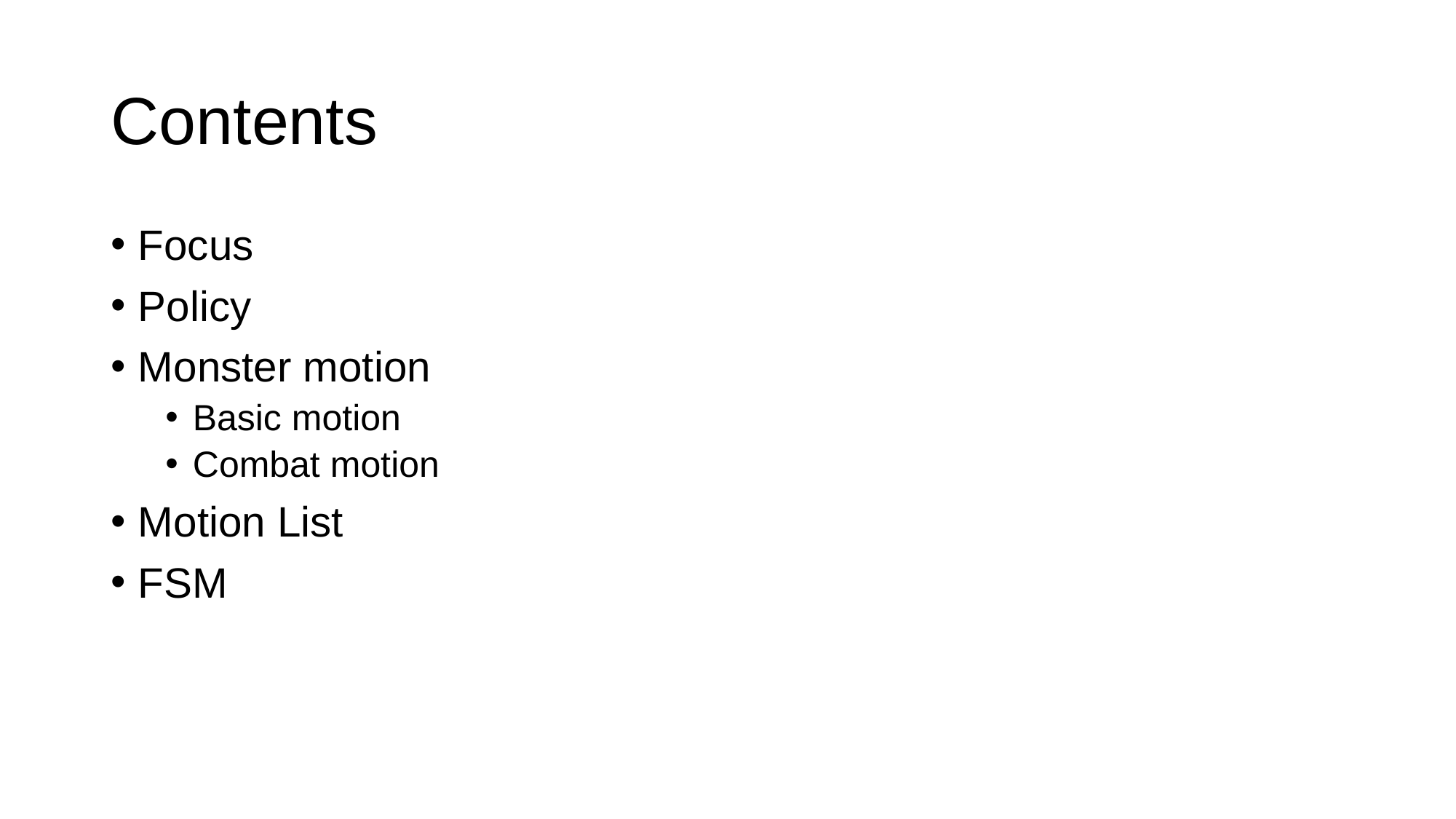

# Contents
Focus
Policy
Monster motion
Basic motion
Combat motion
Motion List
FSM